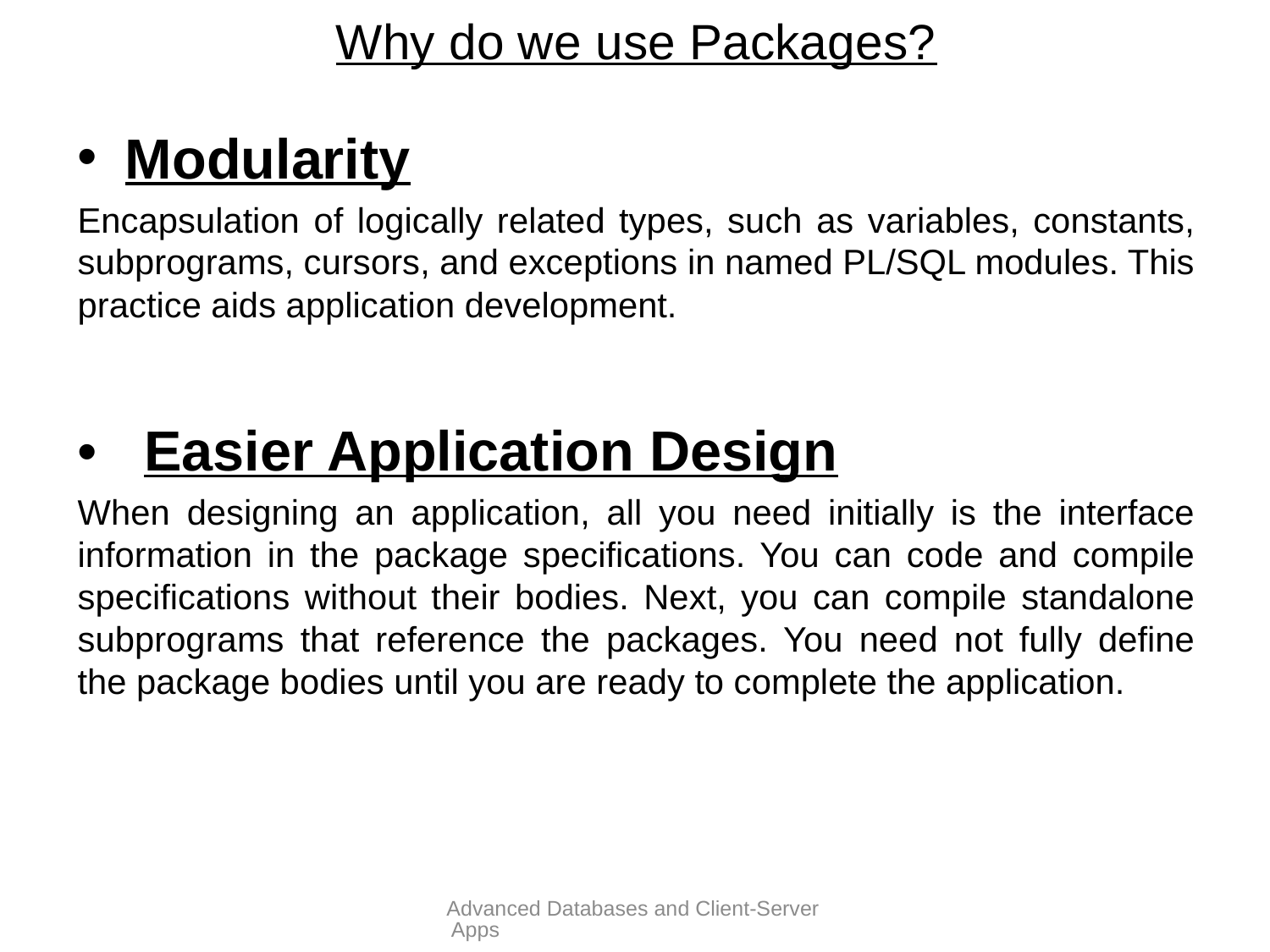

# Why do we use Packages?
Modularity
Encapsulation of logically related types, such as variables, constants, subprograms, cursors, and exceptions in named PL/SQL modules. This practice aids application development.

•   Easier Application Design
When designing an application, all you need initially is the interface information in the package specifications. You can code and compile specifications without their bodies. Next, you can compile standalone subprograms that reference the packages. You need not fully define the package bodies until you are ready to complete the application.
Advanced Databases and Client-Server Apps